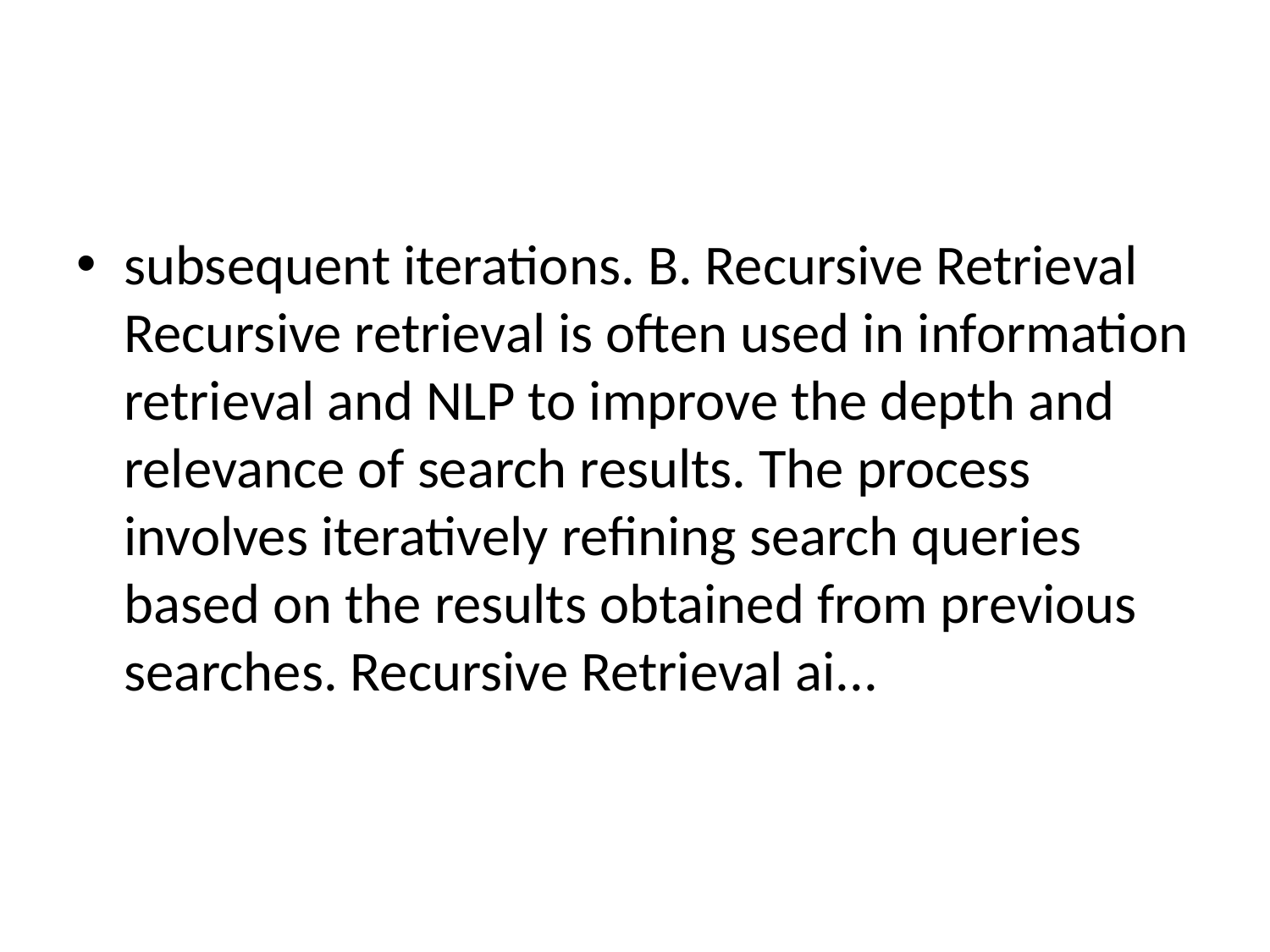

#
subsequent iterations. B. Recursive Retrieval Recursive retrieval is often used in information retrieval and NLP to improve the depth and relevance of search results. The process involves iteratively refining search queries based on the results obtained from previous searches. Recursive Retrieval ai...